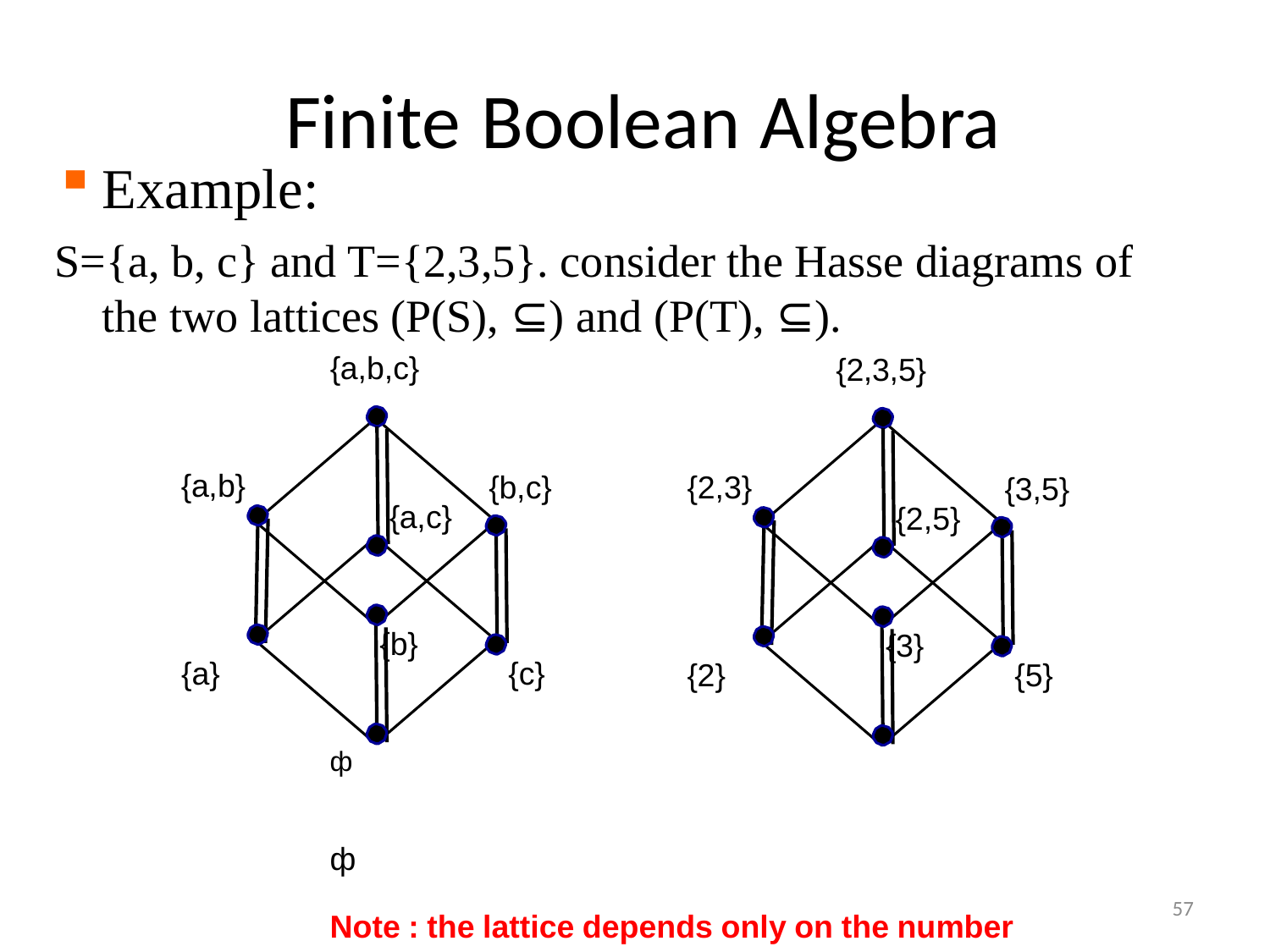

# Finite Boolean Algebra
Example:
S={a, b, c} and T={2,3,5}. consider the Hasse diagrams of the two lattices (P(S), ⊆) and (P(T), ⊆).
{a,b,c}
{2,3,5}

{a,b}
{b,c}
{2,3}
{3,5}
{a,c}
{2,5}

{b}

{3}

{a}
{c}

{2}
{5}

ф	ф
Note : the lattice depends only on the number of elements in set, not on the elements.

57